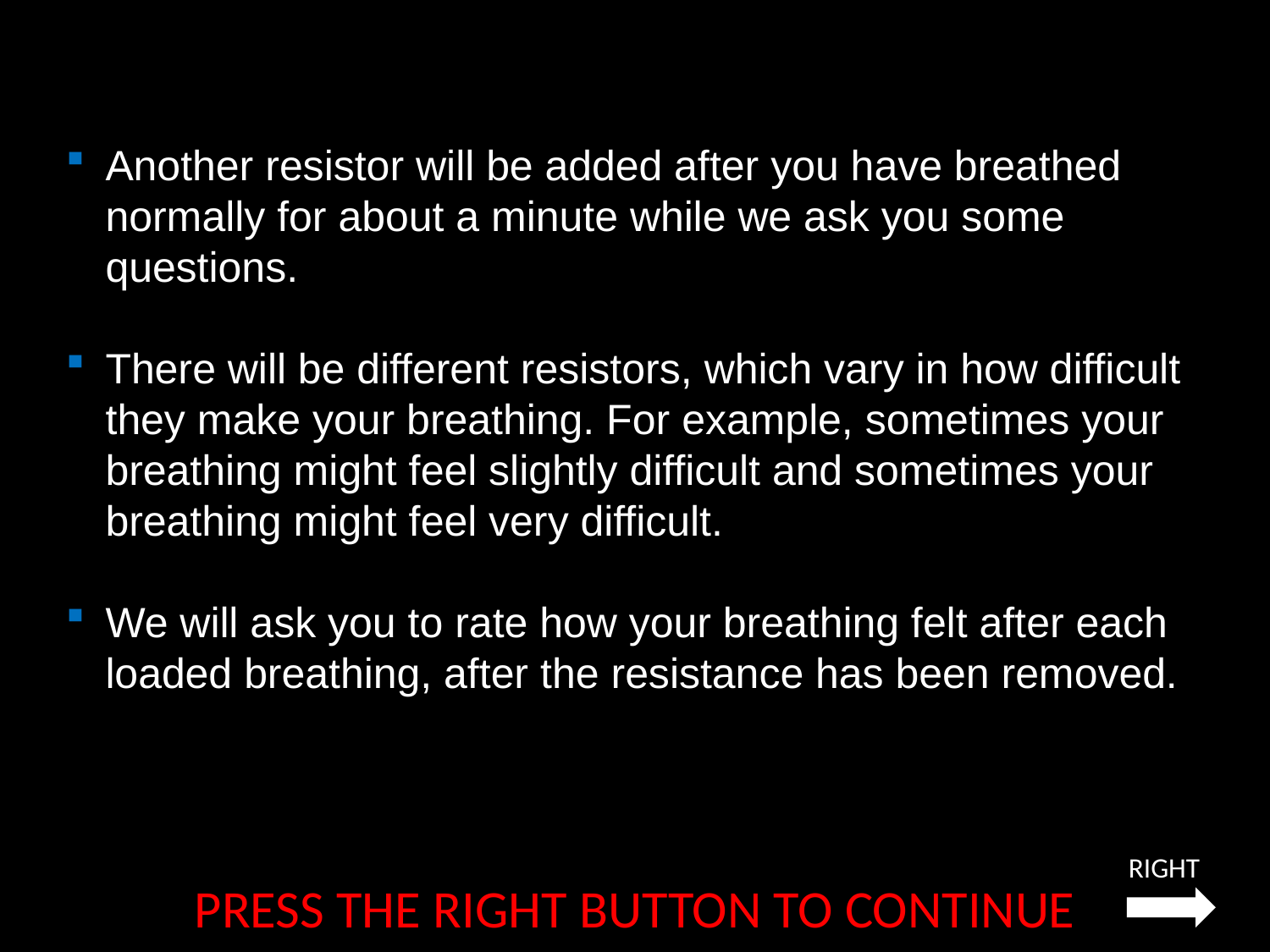

Another resistor will be added after you have breathed normally for about a minute while we ask you some questions.

There will be different resistors, which vary in how difficult they make your breathing. For example, sometimes your breathing might feel slightly difficult and sometimes your breathing might feel very difficult.

We will ask you to rate how your breathing felt after each loaded breathing, after the resistance has been removed.
RIGHT
PRESS THE RIGHT BUTTON TO CONTINUE